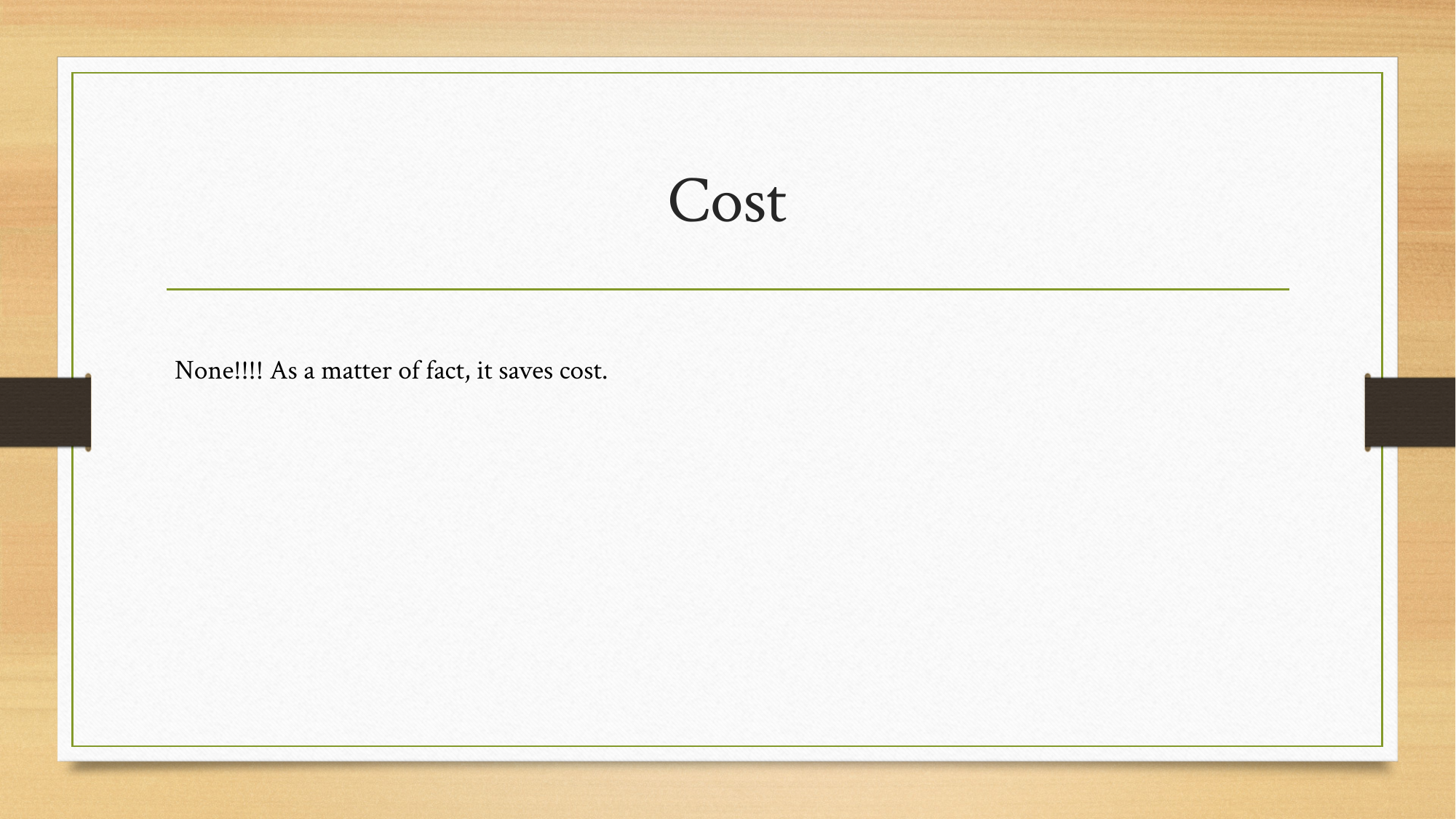

# Cost
None!!!! As a matter of fact, it saves cost.